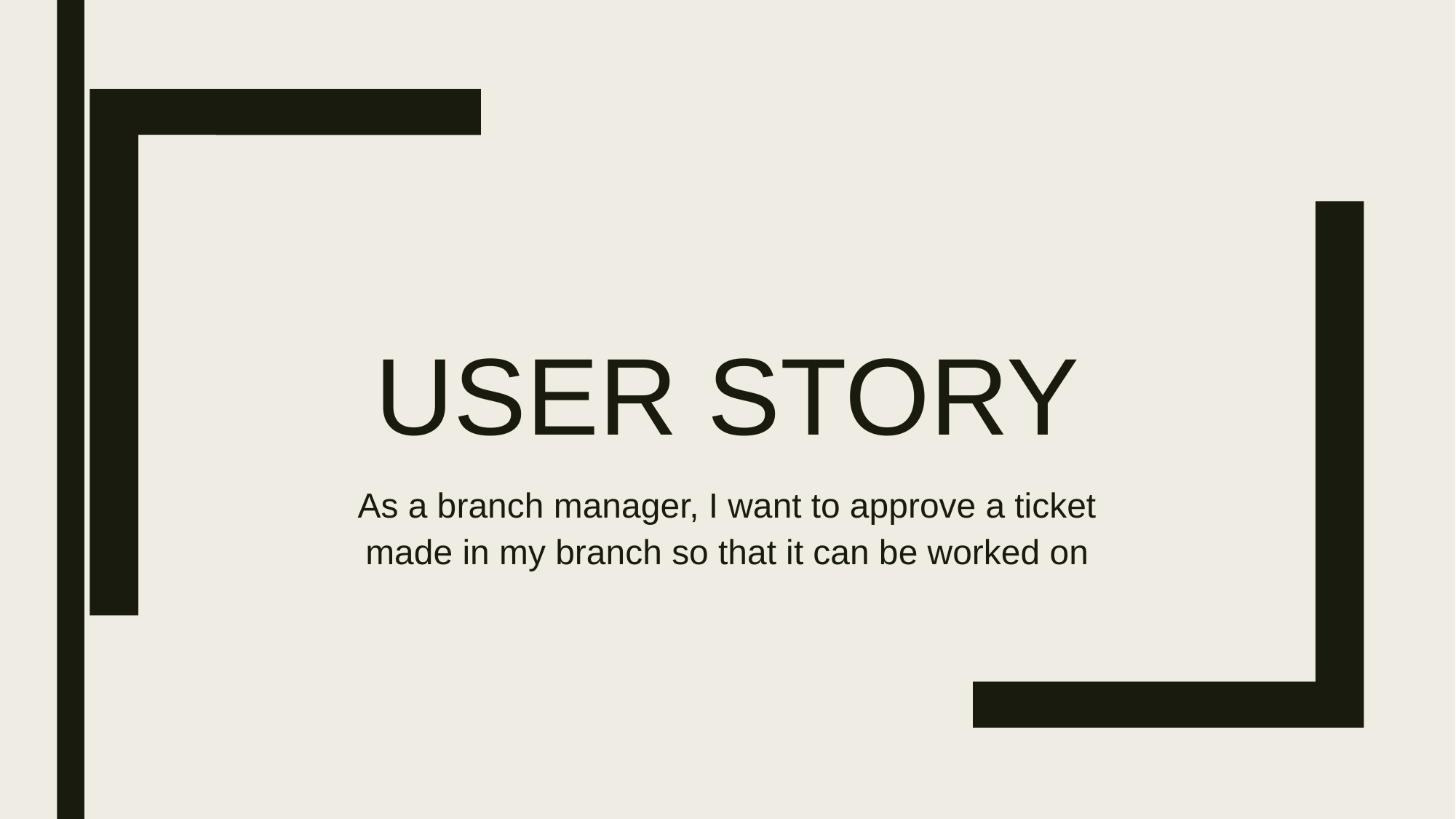

# USER STORY
As a branch manager, I want to approve a ticket made in my branch so that it can be worked on